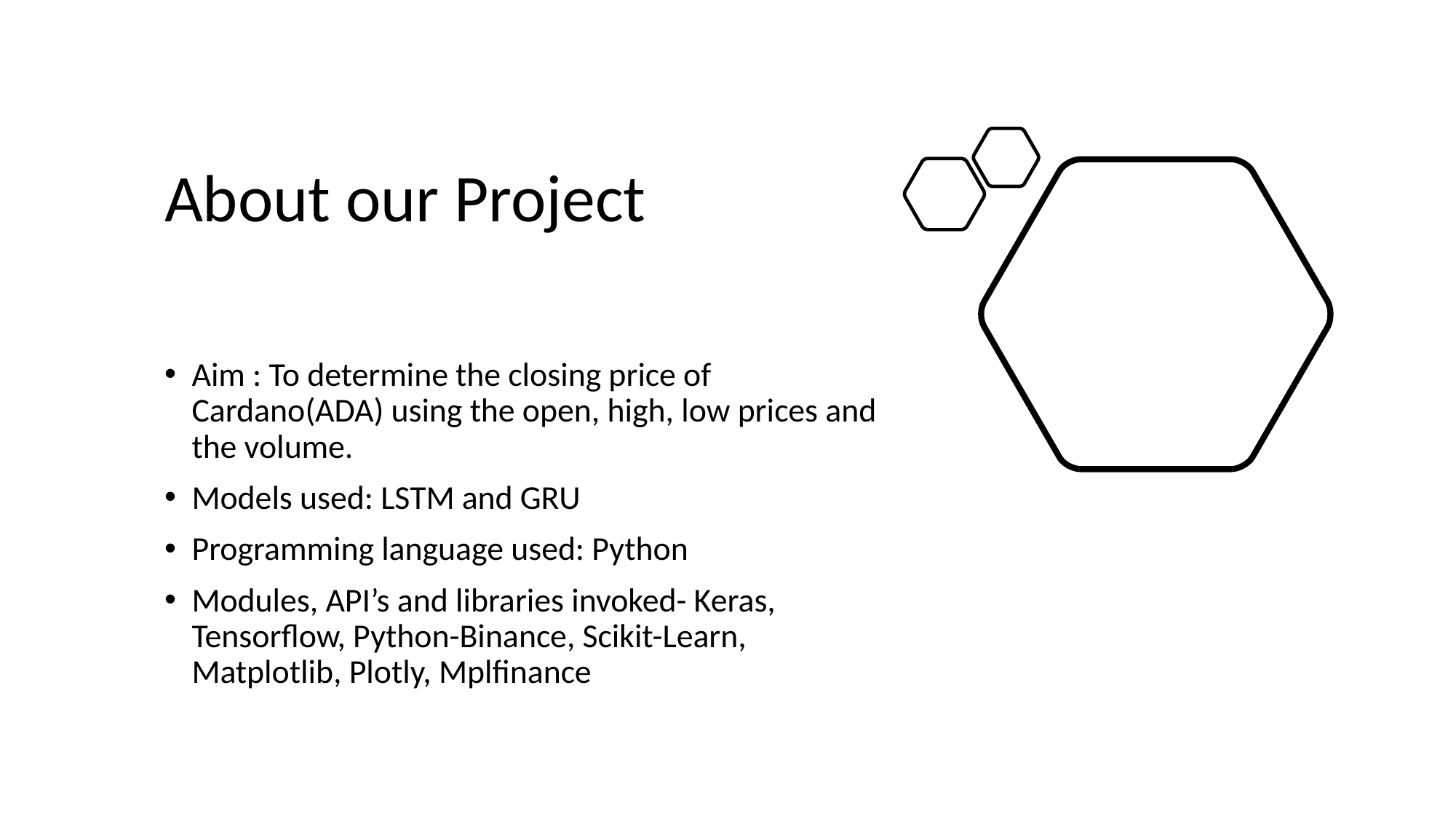

# About our Project

Aim : To determine the closing price of Cardano(ADA) using the open, high, low prices and the volume.
Models used: LSTM and GRU
Programming language used: Python
Modules, API’s and libraries invoked- Keras, Tensorflow, Python-Binance, Scikit-Learn, Matplotlib, Plotly, Mplfinance